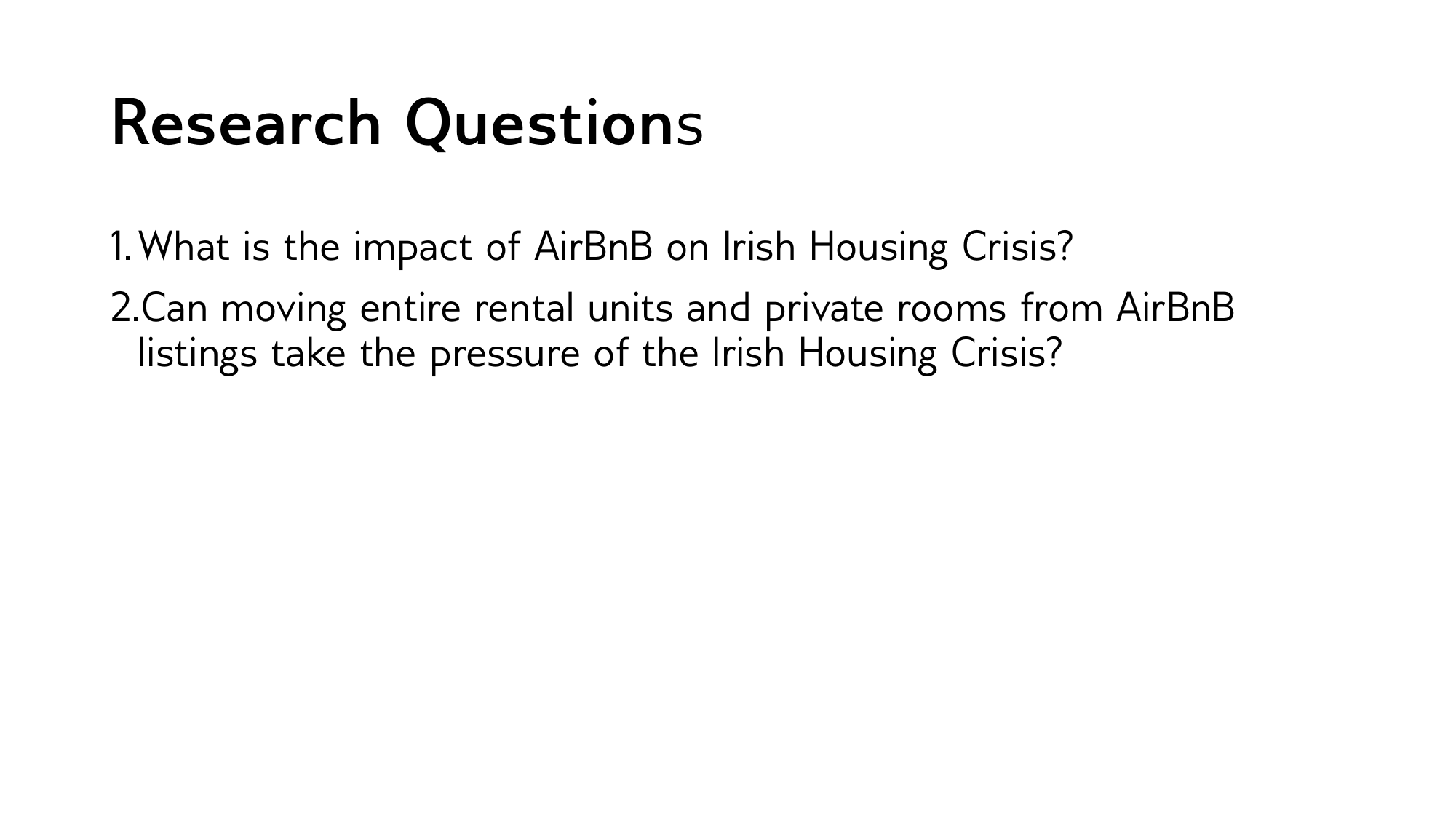

# Research Questions
What is the impact of AirBnB on Irish Housing Crisis?
Can moving entire rental units and private rooms from AirBnB listings take the pressure of the Irish Housing Crisis?